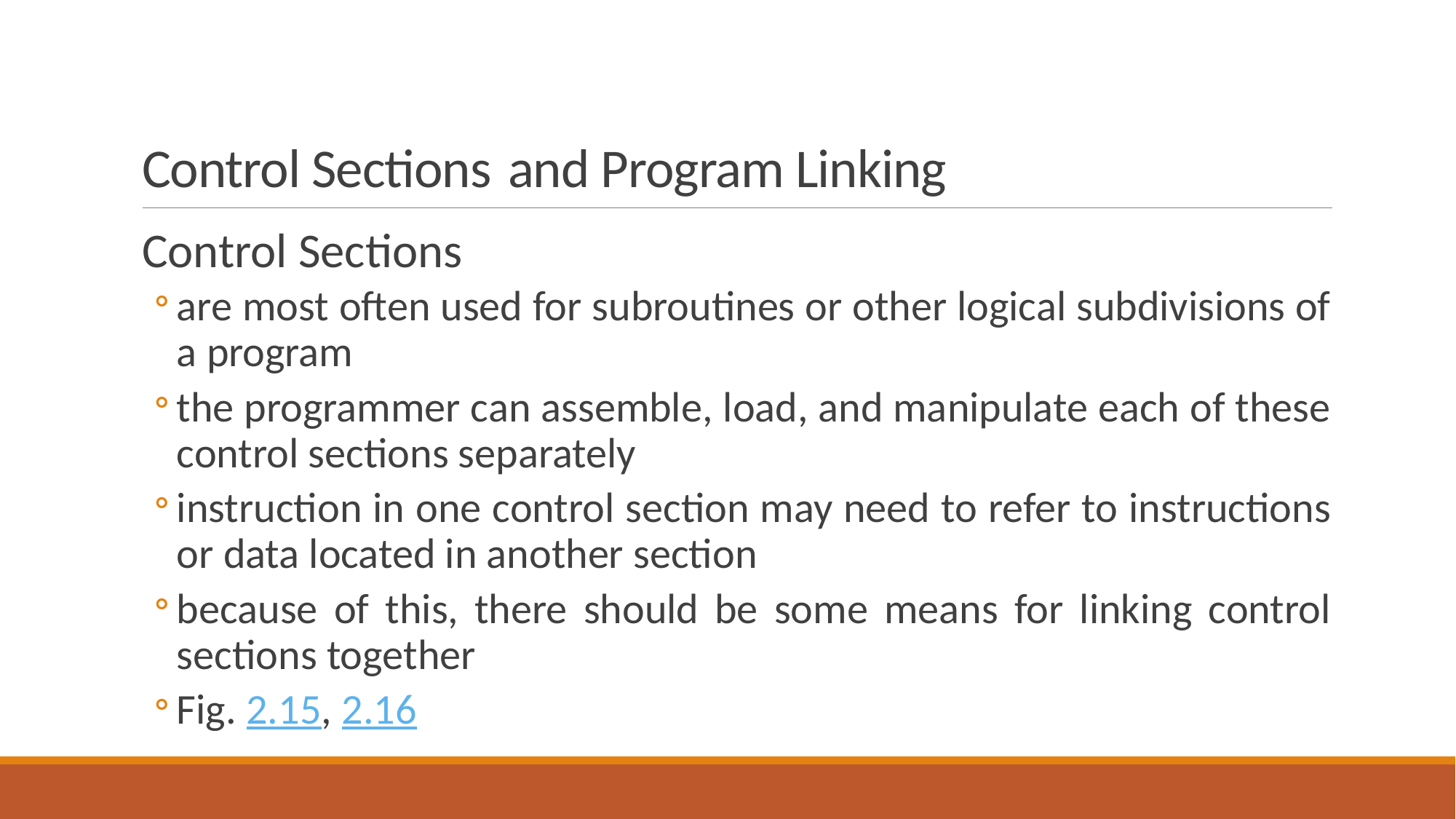

# Control Sections and Program Linking
Control Sections
are most often used for subroutines or other logical subdivisions of a program
the programmer can assemble, load, and manipulate each of these control sections separately
instruction in one control section may need to refer to instructions or data located in another section
because of this, there should be some means for linking control sections together
Fig. 2.15, 2.16